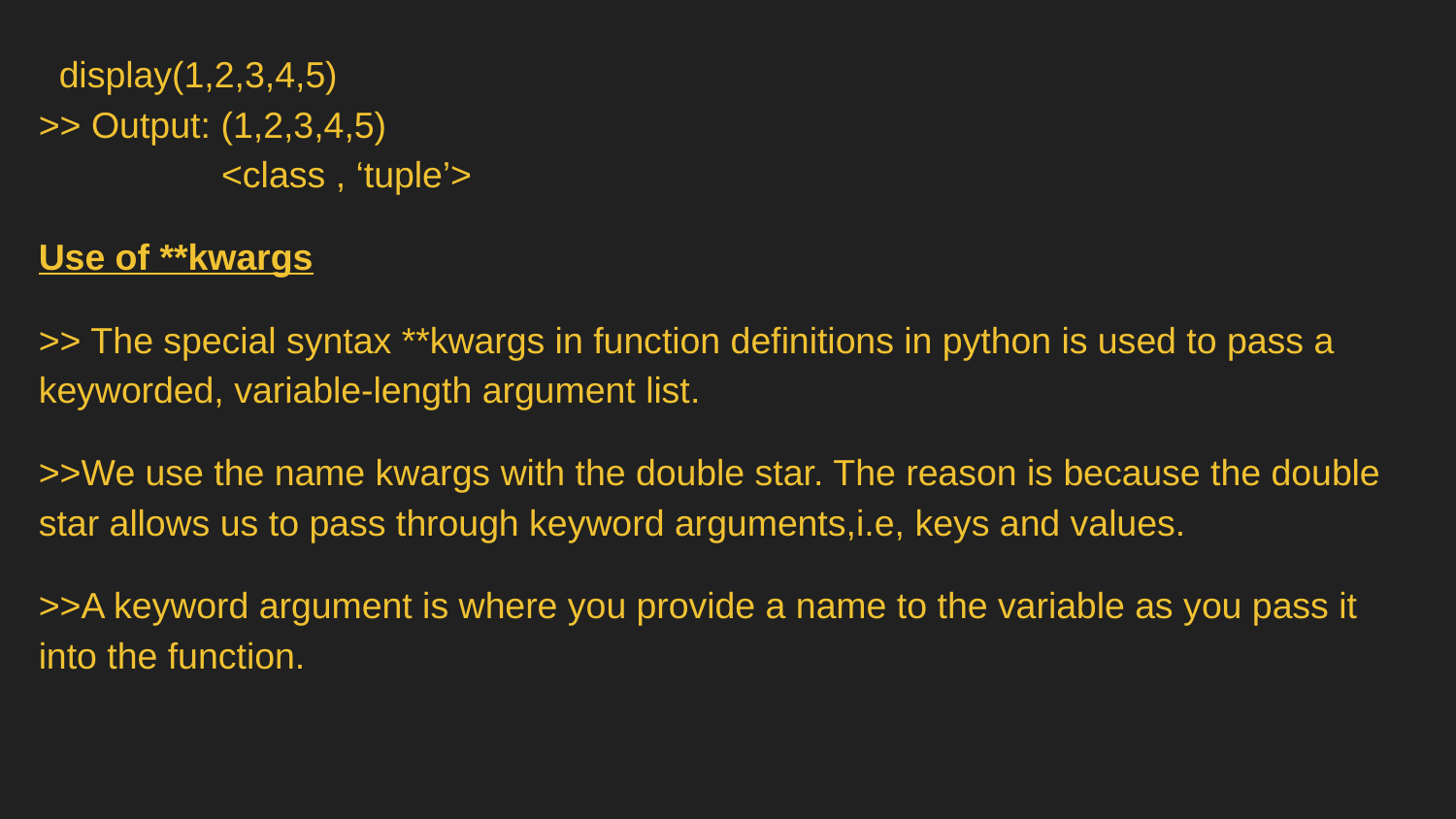

display(1,2,3,4,5)
>> Output: (1,2,3,4,5)
                  <class , ‘tuple’>
Use of **kwargs
>> The special syntax **kwargs in function definitions in python is used to pass a keyworded, variable-length argument list.
>>We use the name kwargs with the double star. The reason is because the double star allows us to pass through keyword arguments,i.e, keys and values.
>>A keyword argument is where you provide a name to the variable as you pass it into the function.